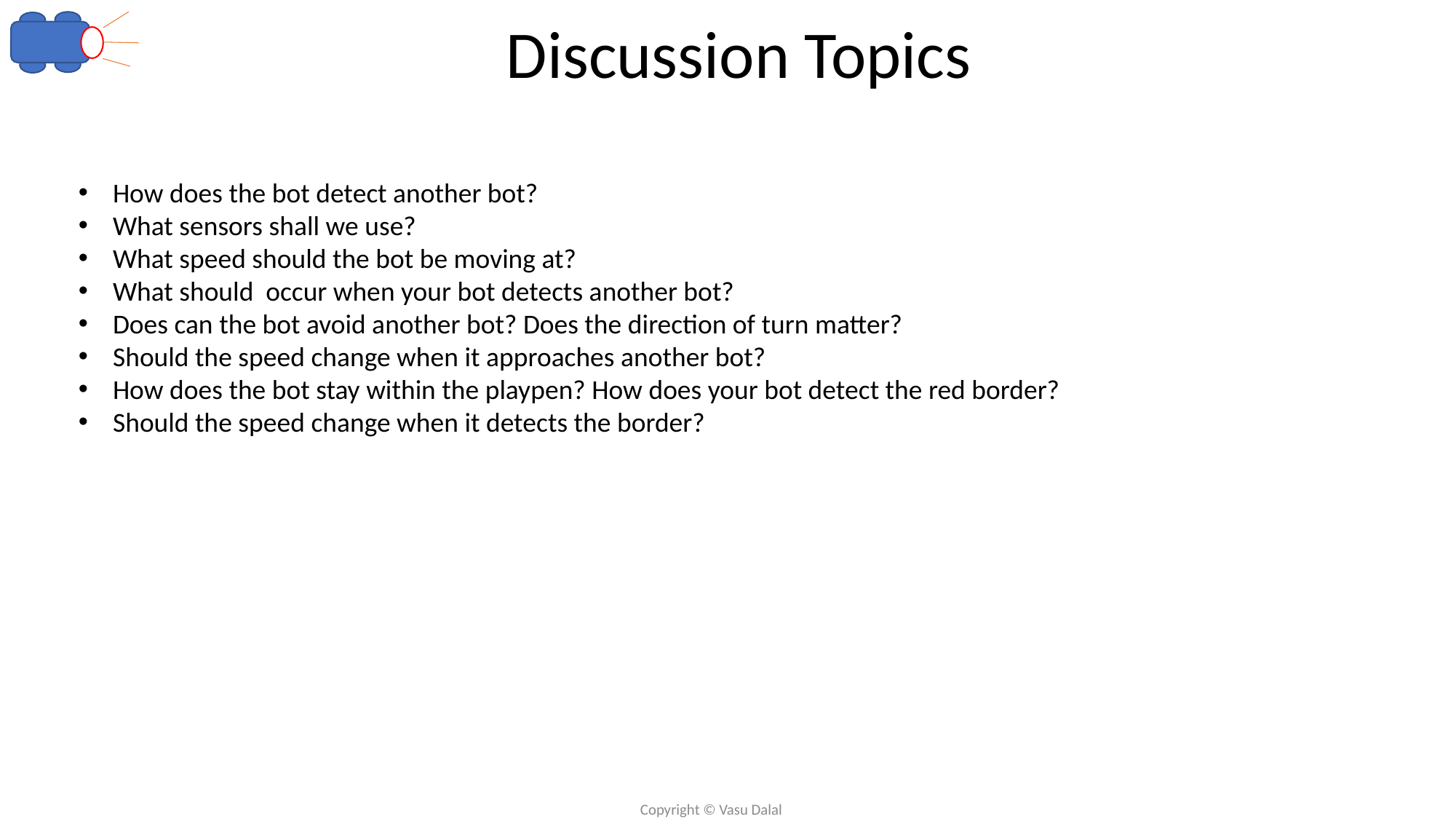

# Discussion Topics

How does the bot detect another bot?
What sensors shall we use?
What speed should the bot be moving at?
What should  occur when your bot detects another bot?
Does can the bot avoid another bot? Does the direction of turn matter?
Should the speed change when it approaches another bot?
How does the bot stay within the playpen? How does your bot detect the red border?
Should the speed change when it detects the border?

Copyright © Vasu Dalal